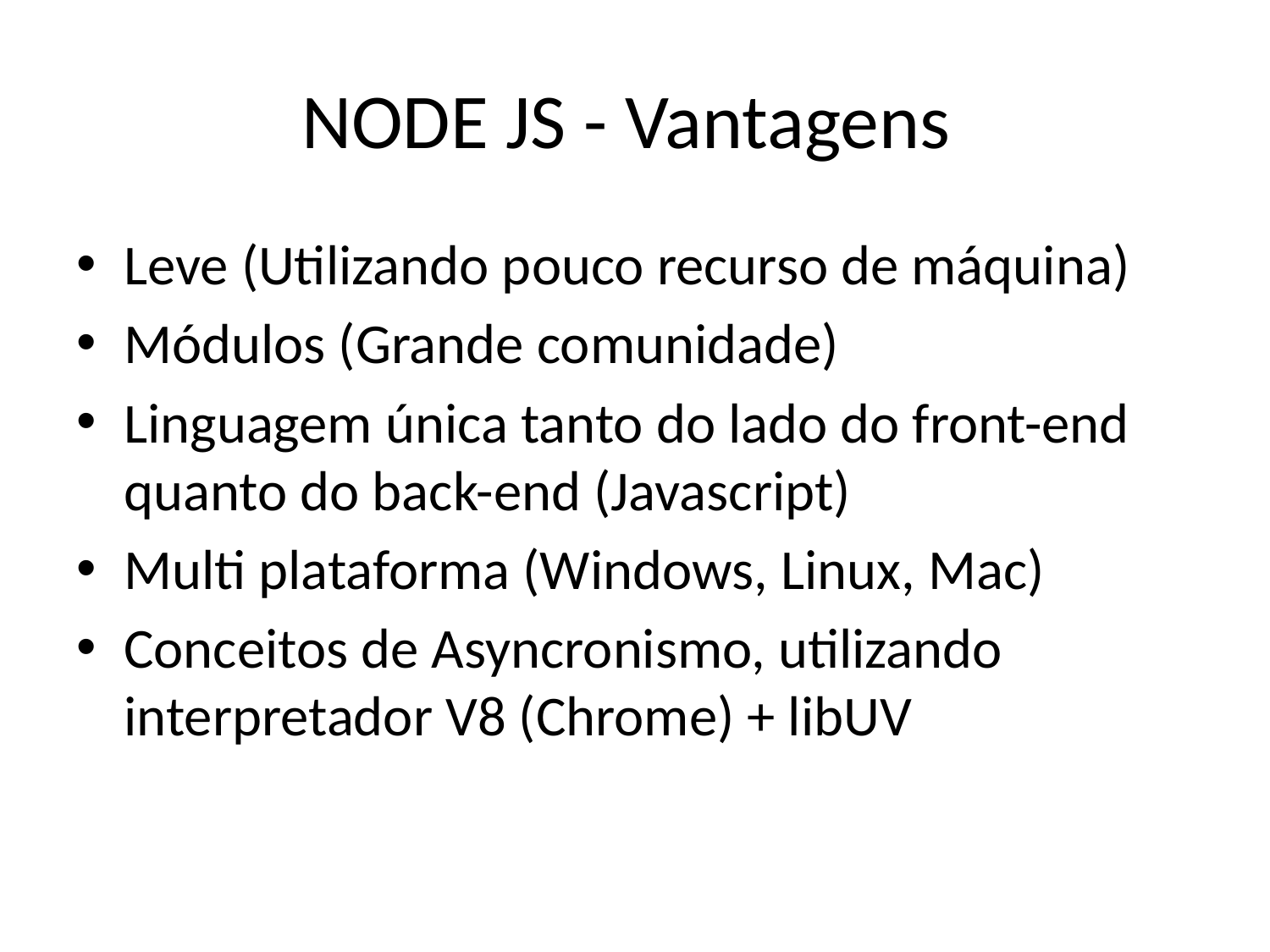

# NODE JS - Vantagens
Leve (Utilizando pouco recurso de máquina)
Módulos (Grande comunidade)
Linguagem única tanto do lado do front-end quanto do back-end (Javascript)
Multi plataforma (Windows, Linux, Mac)
Conceitos de Asyncronismo, utilizando interpretador V8 (Chrome) + libUV